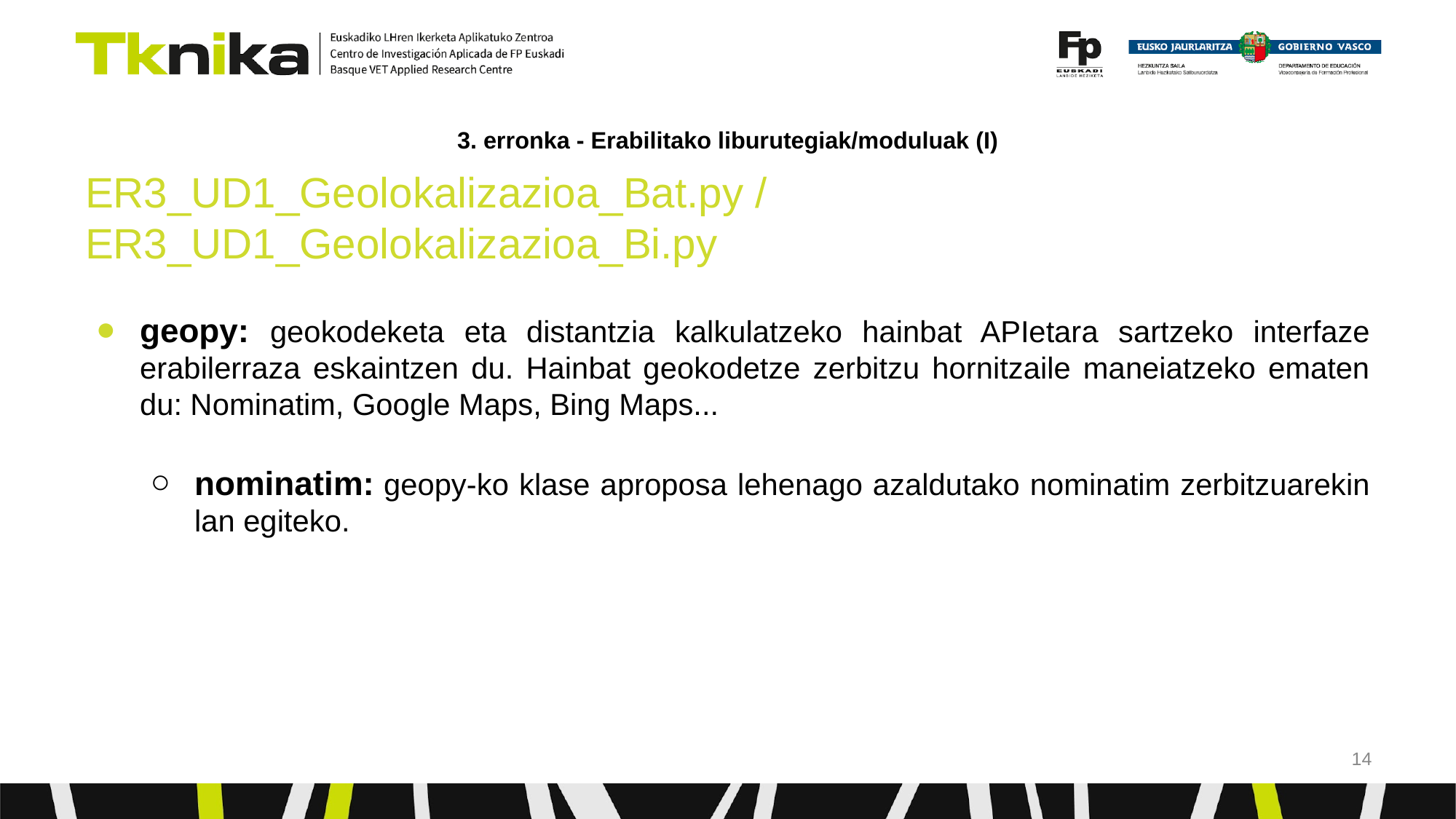

# 3. erronka - Erabilitako liburutegiak/moduluak (I)

ER3_UD1_Geolokalizazioa_Bat.py / ER3_UD1_Geolokalizazioa_Bi.py

geopy: geokodeketa eta distantzia kalkulatzeko hainbat APIetara sartzeko interfaze erabilerraza eskaintzen du. Hainbat geokodetze zerbitzu hornitzaile maneiatzeko ematen du: Nominatim, Google Maps, Bing Maps...

nominatim: geopy-ko klase aproposa lehenago azaldutako nominatim zerbitzuarekin lan egiteko.

14